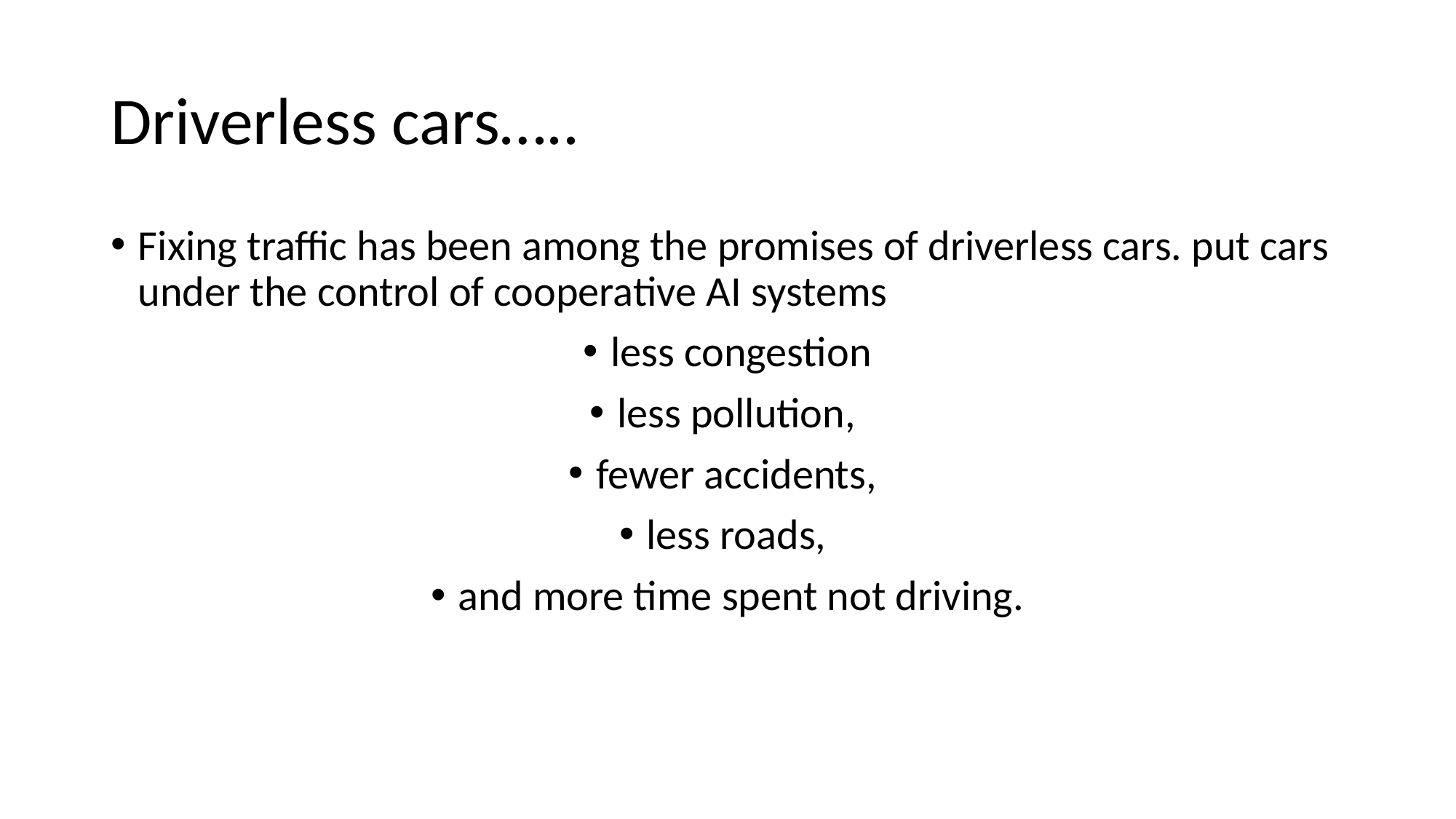

# Driverless cars…..
Fixing traffic has been among the promises of driverless cars. put cars under the control of cooperative AI systems
less congestion
less pollution,
fewer accidents,
less roads,
and more time spent not driving.